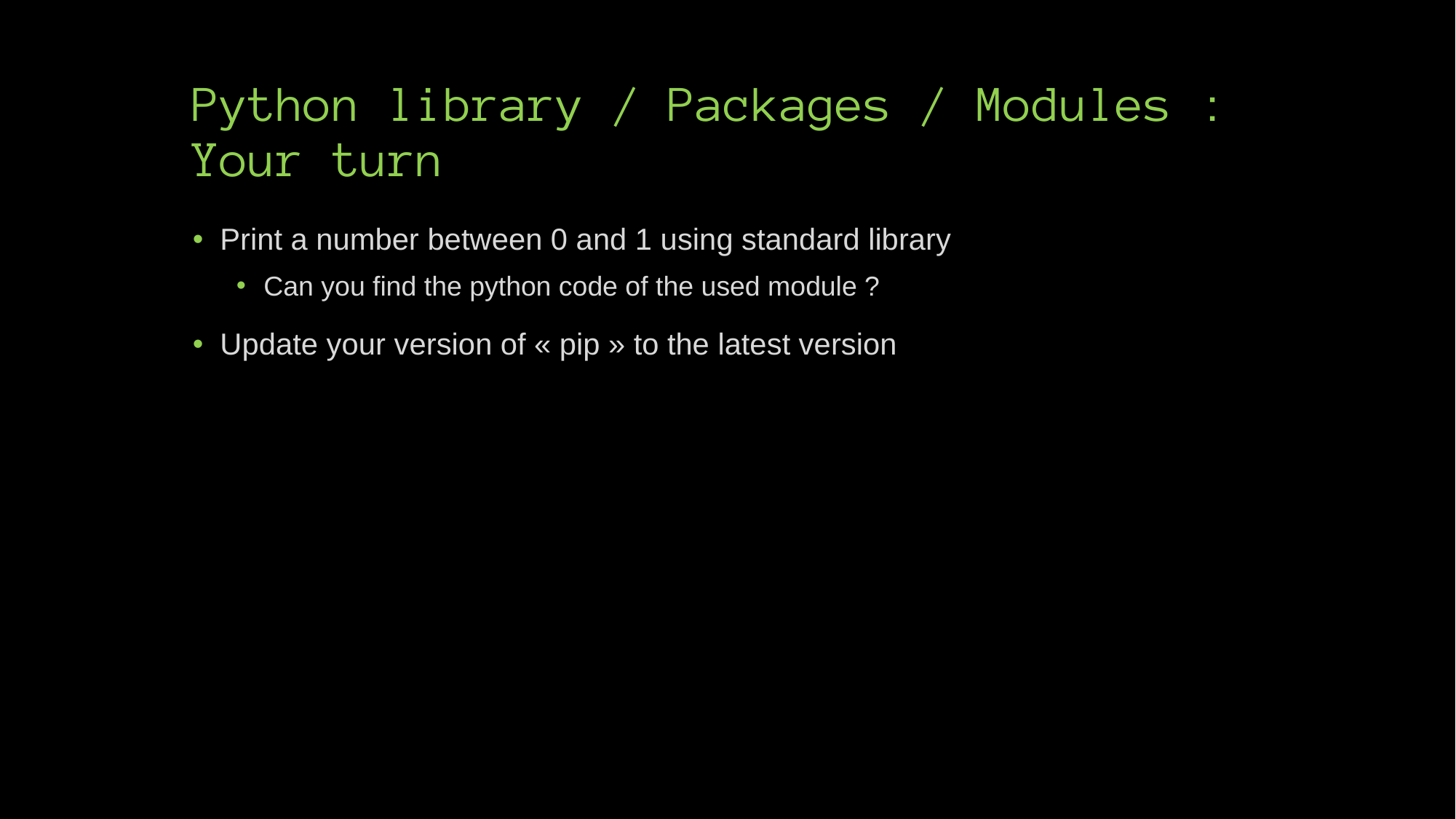

# Python library / Packages / Modules : Your turn
Print a number between 0 and 1 using standard library
Can you find the python code of the used module ?
Update your version of « pip » to the latest version